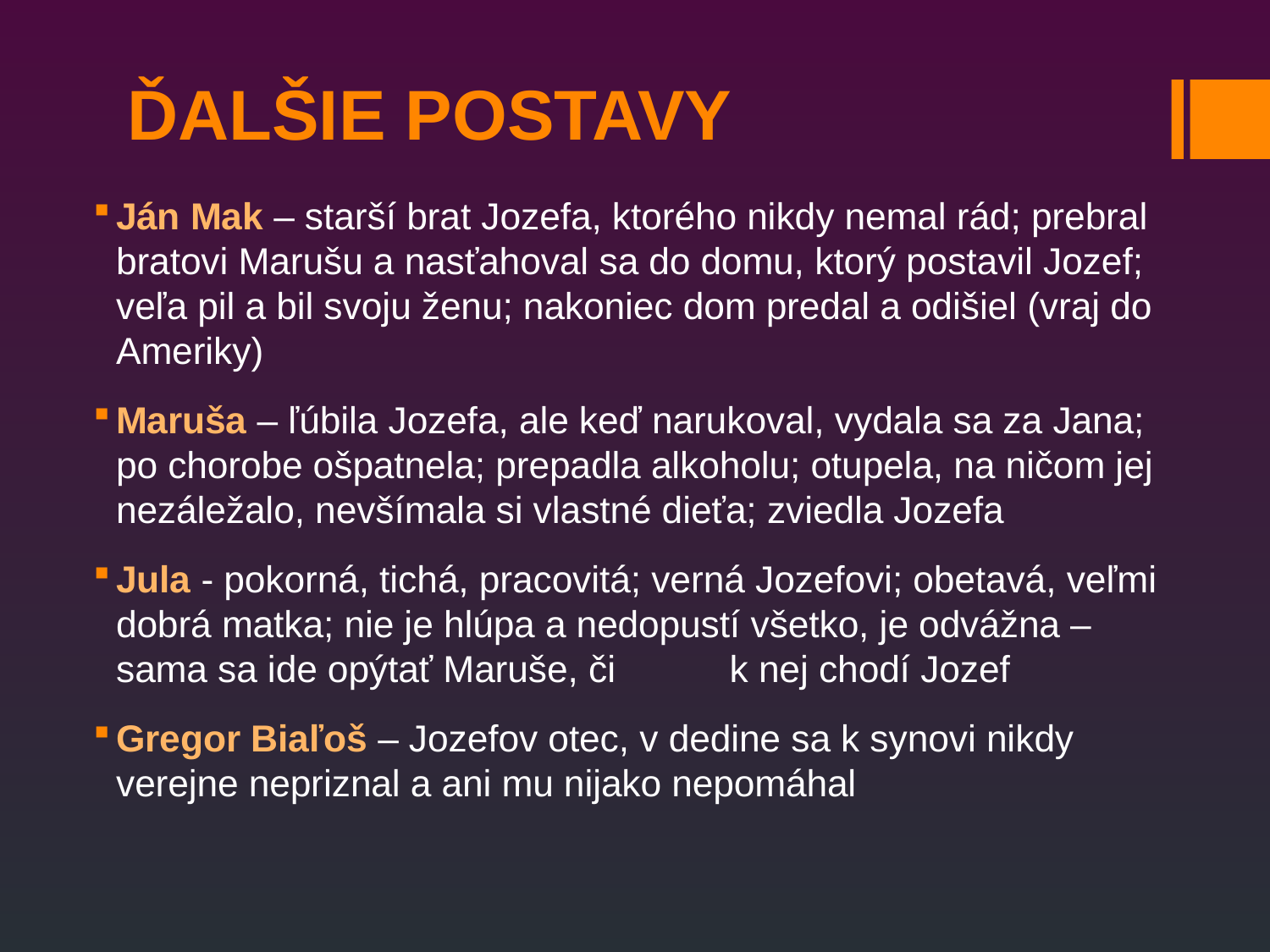

# ĎALŠIE POSTAVY
Ján Mak – starší brat Jozefa, ktorého nikdy nemal rád; prebral bratovi Marušu a nasťahoval sa do domu, ktorý postavil Jozef; veľa pil a bil svoju ženu; nakoniec dom predal a odišiel (vraj do Ameriky)

Maruša – ľúbila Jozefa, ale keď narukoval, vydala sa za Jana; po chorobe ošpatnela; prepadla alkoholu; otupela, na ničom jej nezáležalo, nevšímala si vlastné dieťa; zviedla Jozefa

Jula - pokorná, tichá, pracovitá; verná Jozefovi; obetavá, veľmi dobrá matka; nie je hlúpa a nedopustí všetko, je odvážna – sama sa ide opýtať Maruše, či           k nej chodí Jozef

Gregor Biaľoš – Jozefov otec, v dedine sa k synovi nikdy verejne nepriznal a ani mu nijako nepomáhal